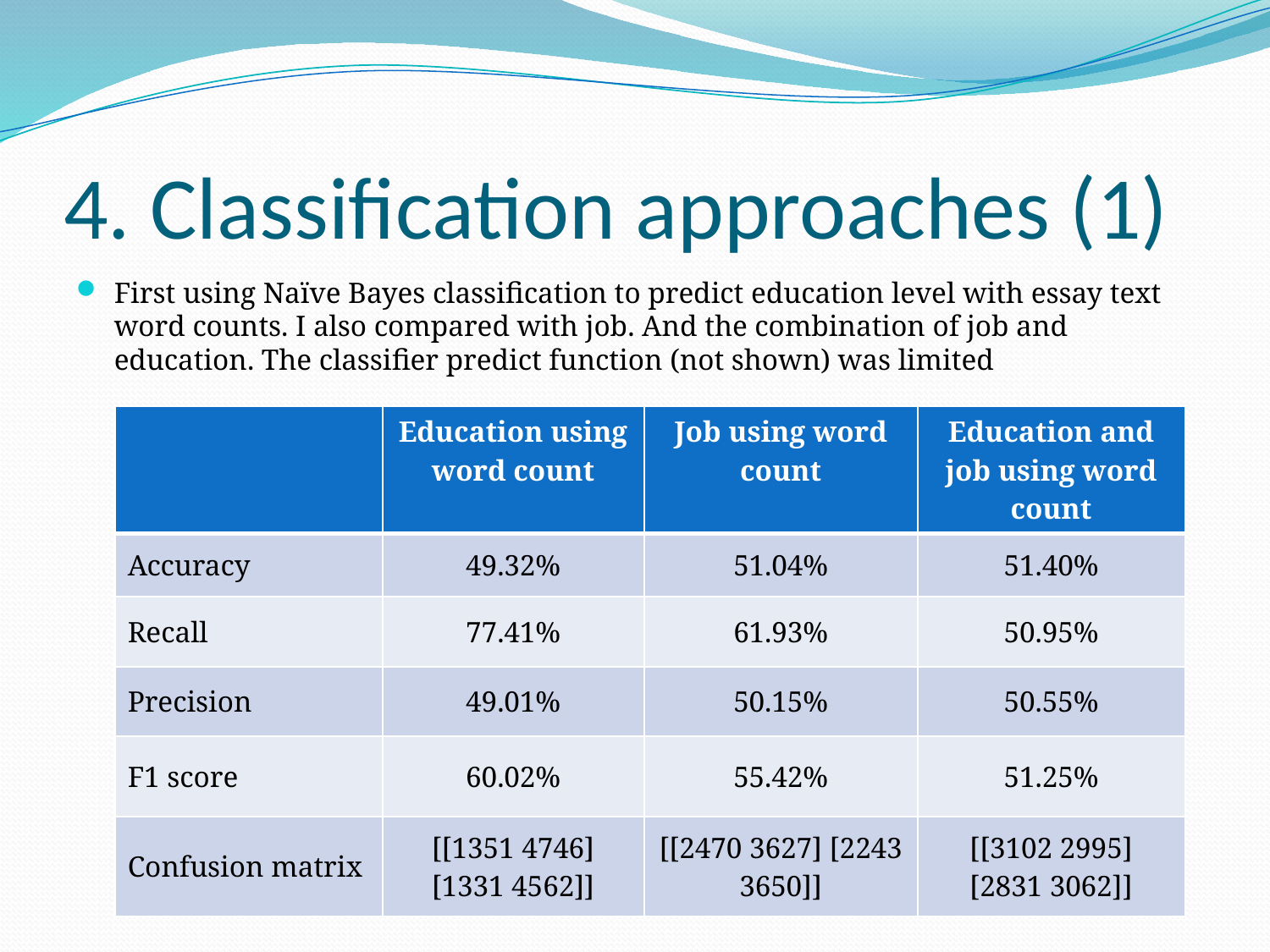

# 4. Classification approaches (1)
First using Naïve Bayes classification to predict education level with essay text word counts. I also compared with job. And the combination of job and education. The classifier predict function (not shown) was limited
|  | Education using word count | Job using word count | Education and job using word count |
| --- | --- | --- | --- |
| Accuracy | 49.32% | 51.04% | 51.40% |
| Recall | 77.41% | 61.93% | 50.95% |
| Precision | 49.01% | 50.15% | 50.55% |
| F1 score | 60.02% | 55.42% | 51.25% |
| Confusion matrix | [[1351 4746] [1331 4562]] | [[2470 3627] [2243 3650]] | [[3102 2995] [2831 3062]] |